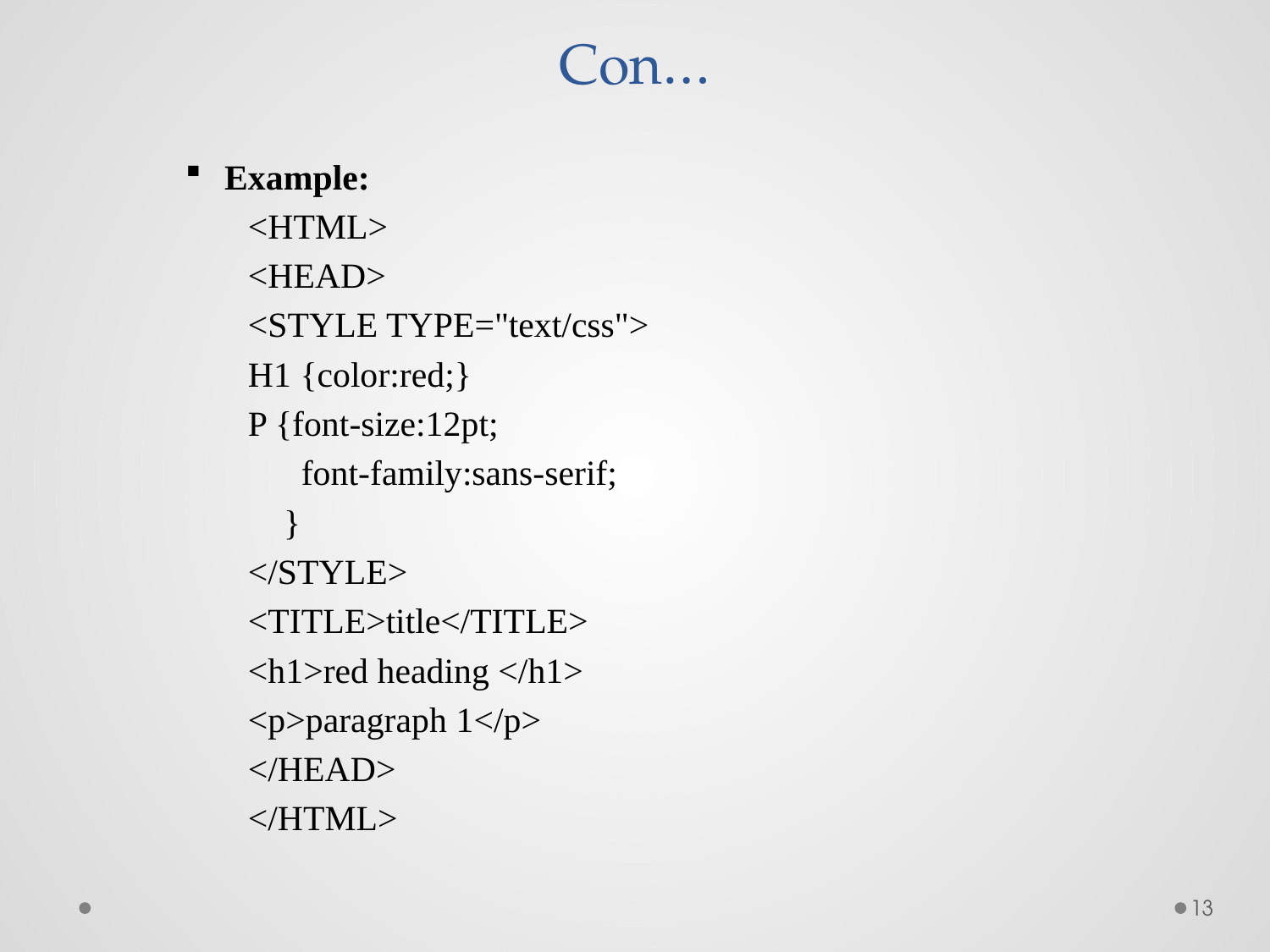

# Con…
Example:
<HTML>
<HEAD>
<STYLE TYPE="text/css">
H1 {color:red;}
P {font-size:12pt;
      font-family:sans-serif;
    }
</STYLE>
<TITLE>title</TITLE>
<h1>red heading </h1>
<p>paragraph 1</p>
</HEAD>
</HTML>

13